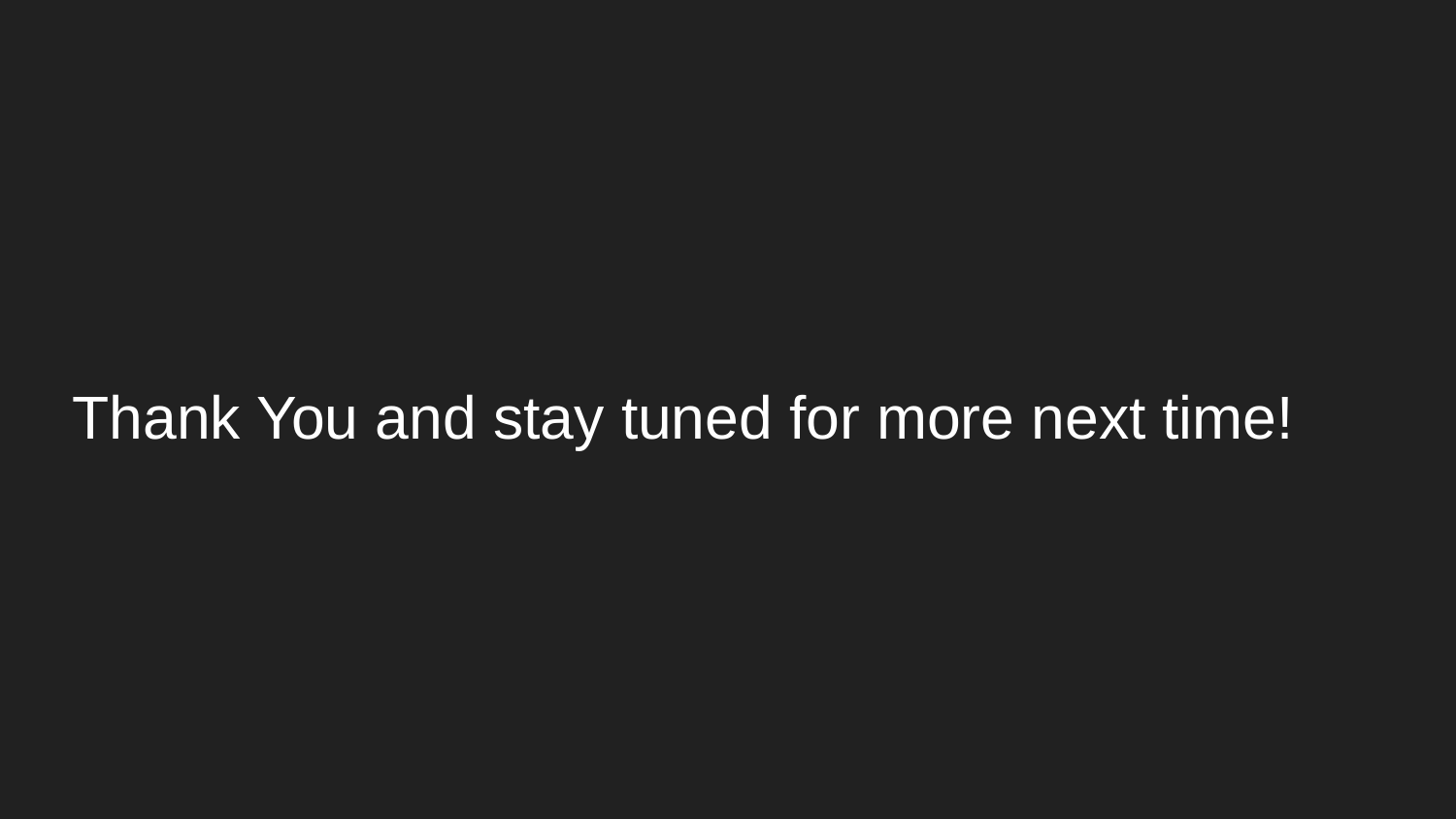

# Thank You and stay tuned for more next time!